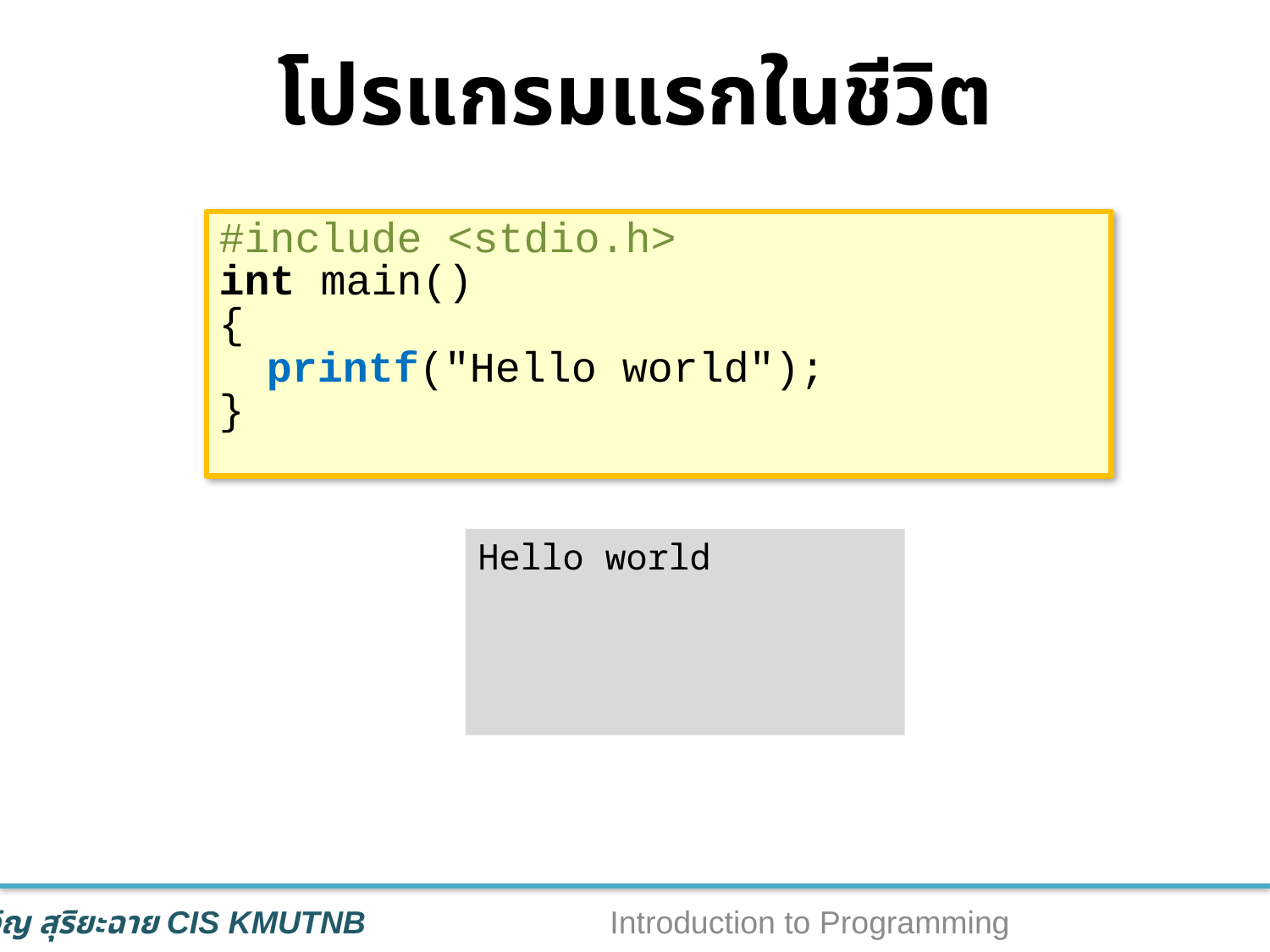

# โปรแกรมแรกในชีวิต
#include <stdio.h>
int main()
{
	printf("Hello world");
}
Hello world
65
Introduction to Programming